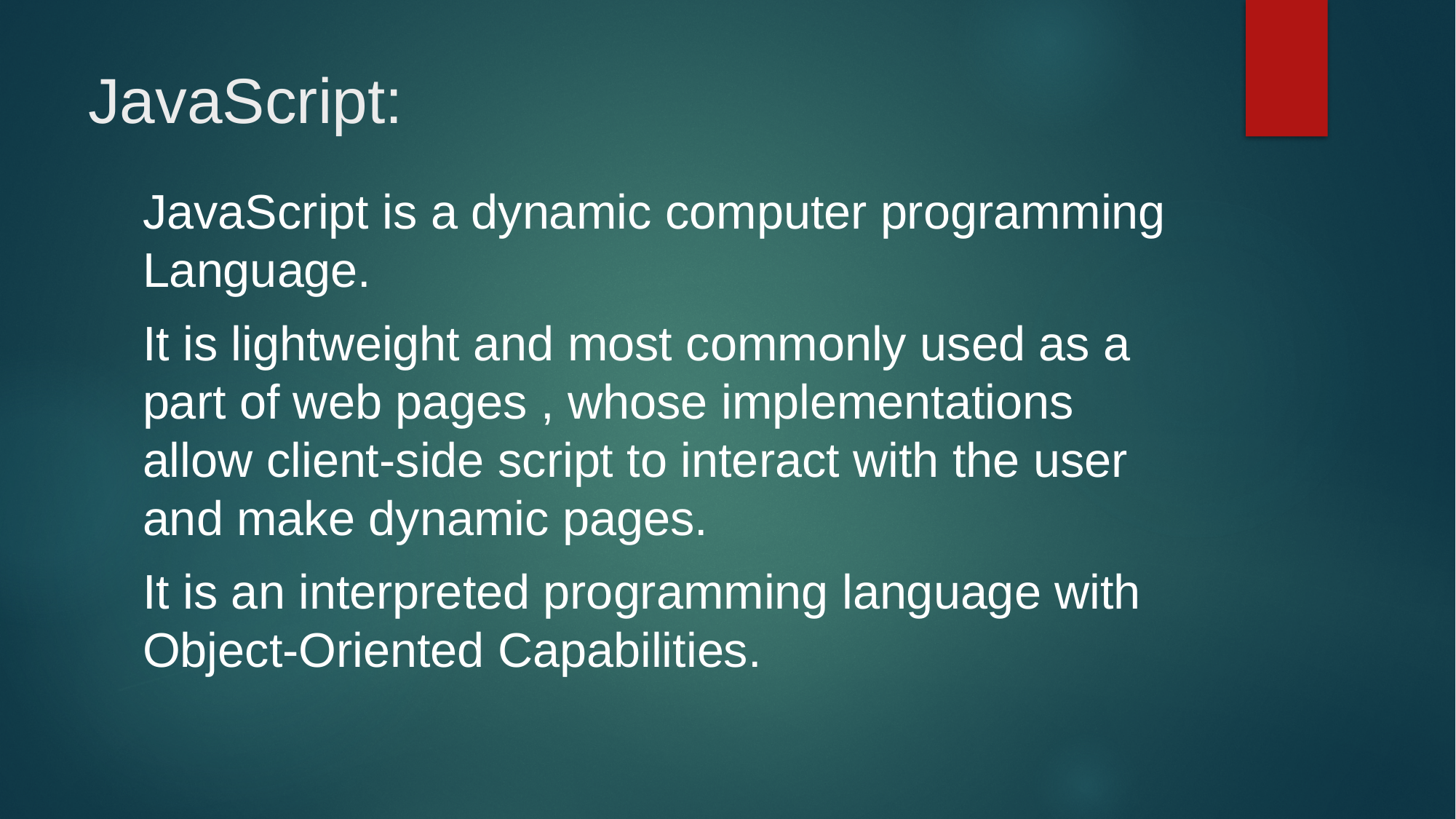

# JavaScript:
JavaScript is a dynamic computer programming Language.
It is lightweight and most commonly used as a part of web pages , whose implementations allow client-side script to interact with the user and make dynamic pages.
It is an interpreted programming language with Object-Oriented Capabilities.